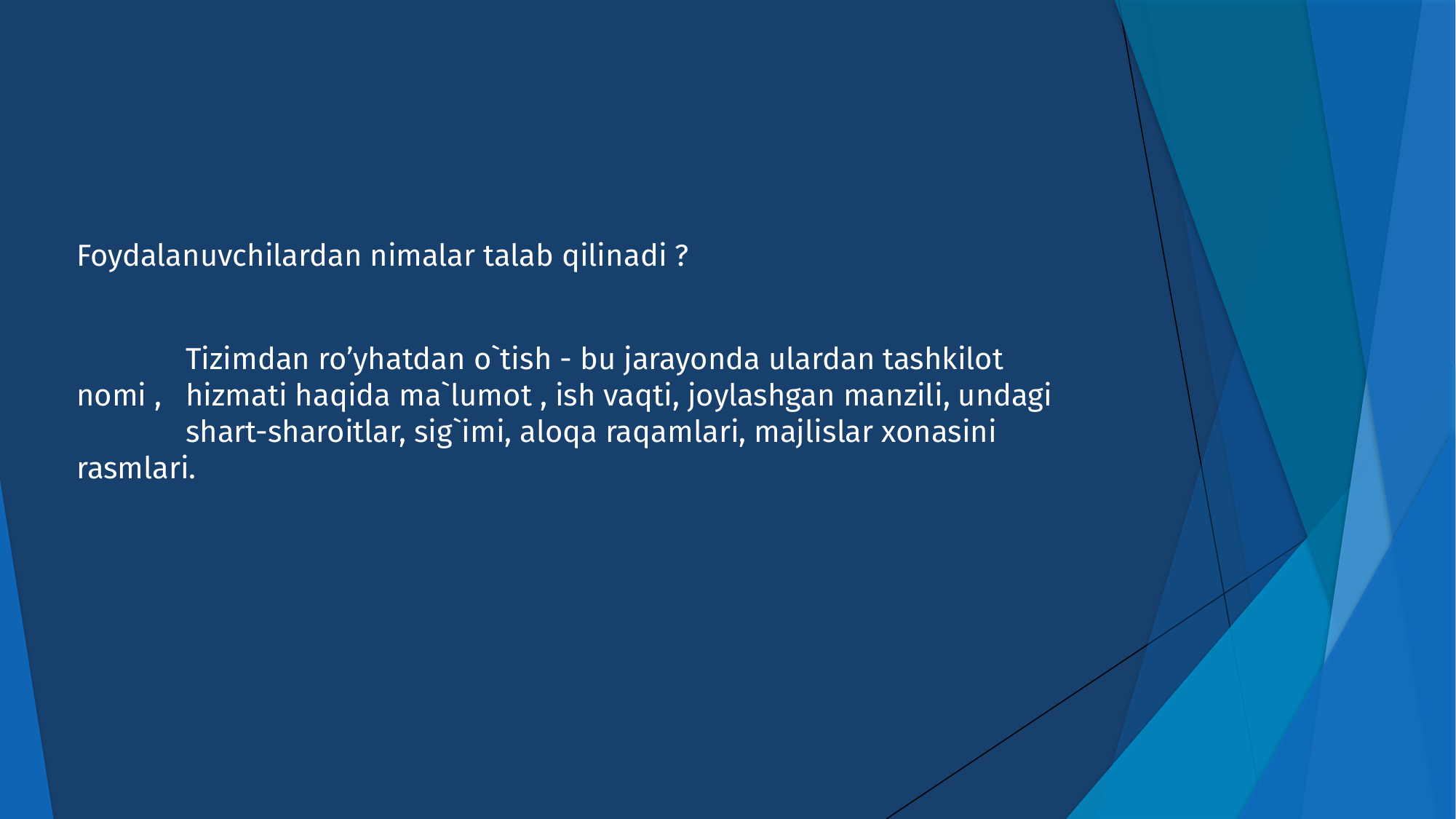

#
Foydalanuvchilardan nimalar talab qilinadi ?

	Tizimdan ro’yhatdan o`tish - bu jarayonda ulardan tashkilot nomi , 	hizmati haqida ma`lumot , ish vaqti, joylashgan manzili, undagi 	shart-sharoitlar, sig`imi, aloqa raqamlari, majlislar xonasini rasmlari.